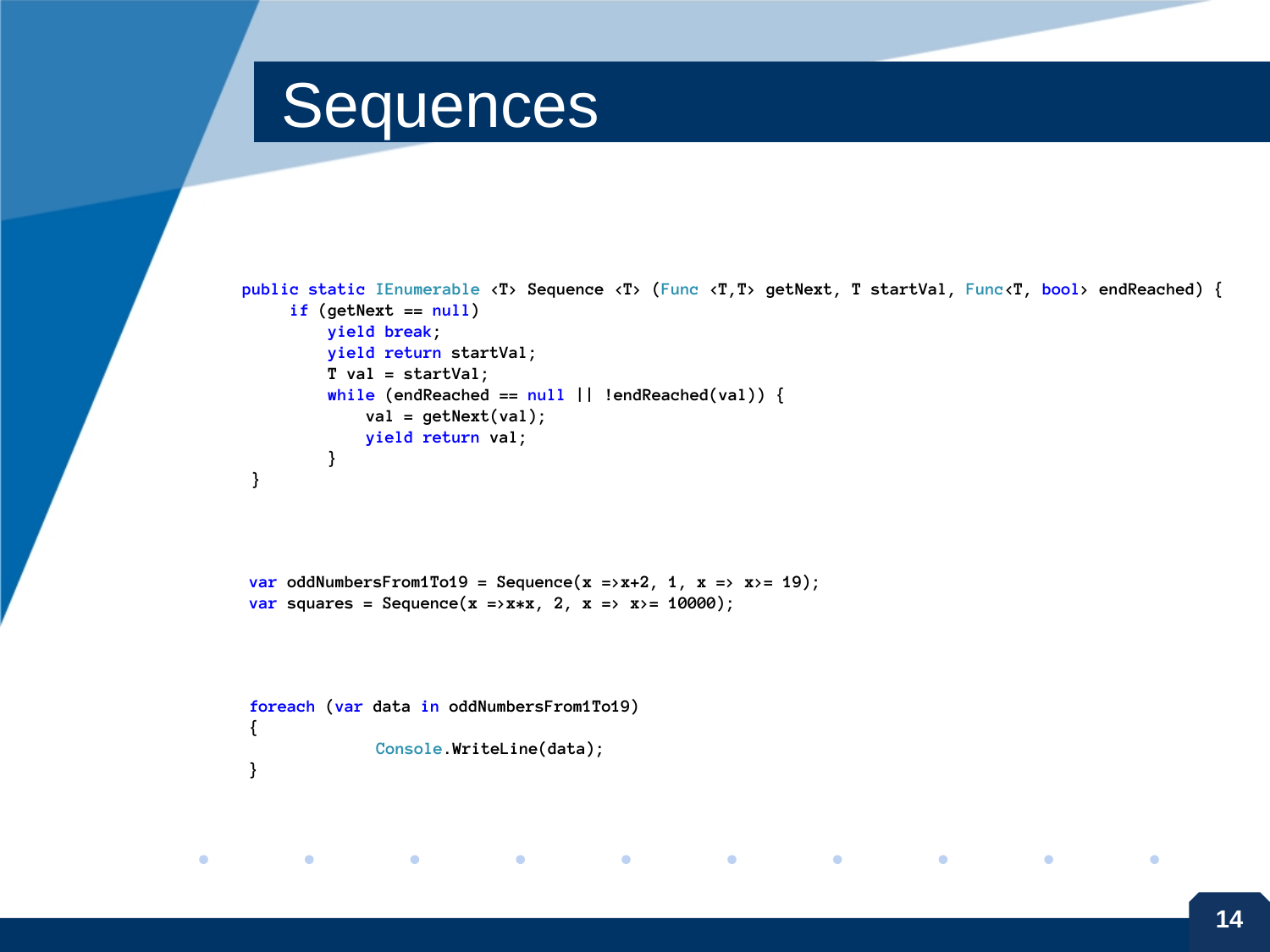

# Sequences
       public static IEnumerable <T> Sequence <T> (Func <T,T> getNext, T startVal, Func<T, bool> endReached) {
            if (getNext == null)
                yield break;
                yield return startVal;
                T val = startVal;
                while (endReached == null || !endReached(val)) {
                    val = getNext(val);
                    yield return val;
                }
        }
var oddNumbersFrom1To19 = Sequence(x =>x+2, 1, x => x>= 19);
var squares = Sequence(x =>x*x, 2, x => x>= 10000);
foreach (var data in oddNumbersFrom1To19)
{
	Console.WriteLine(data);
}
14